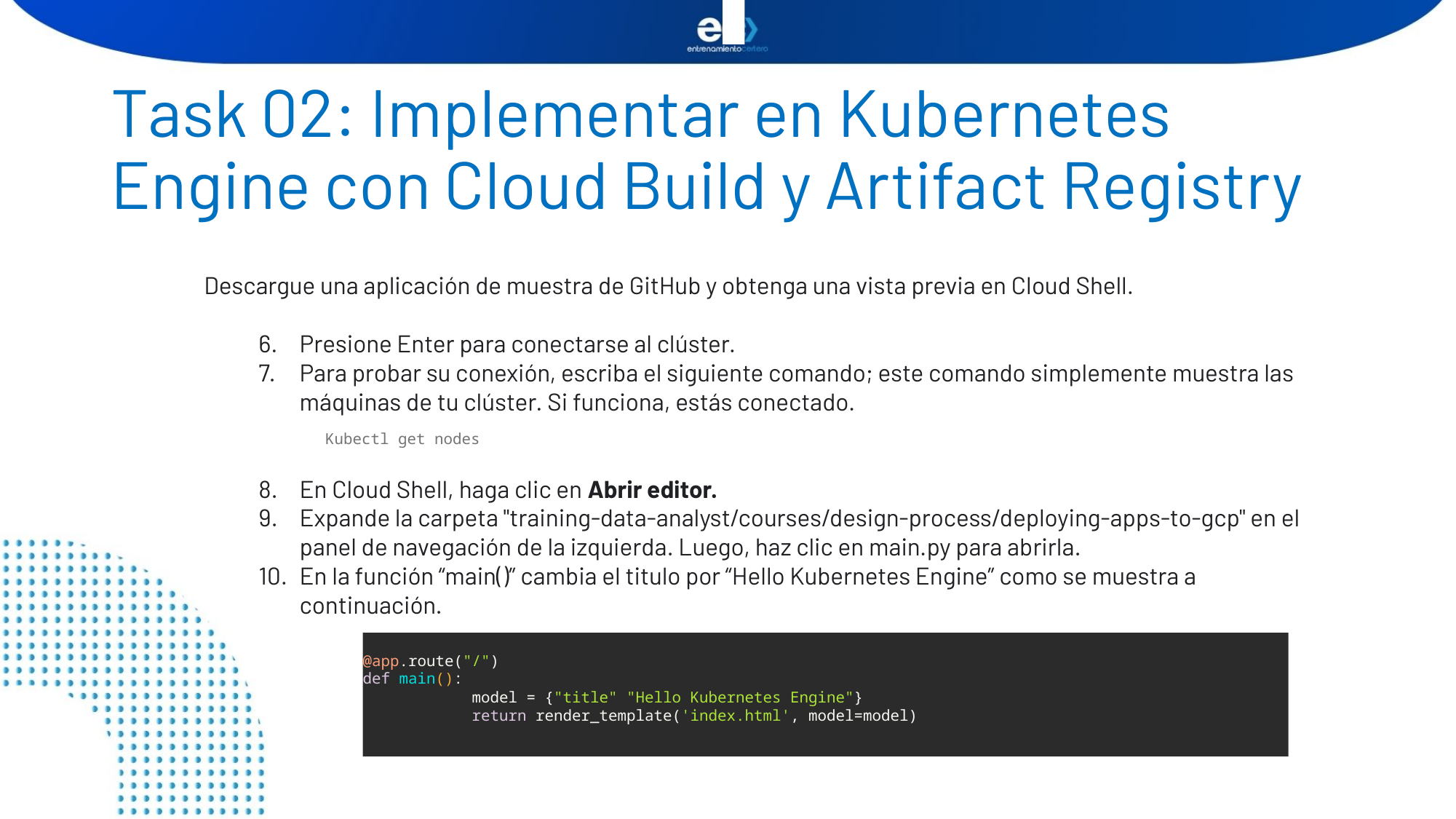

# Task 02: Implementar en Kubernetes Engine con Cloud Build y Artifact Registry
Descargue una aplicación de muestra de GitHub y obtenga una vista previa en Cloud Shell.

Presione Enter para conectarse al clúster.
Para probar su conexión, escriba el siguiente comando; este comando simplemente muestra las máquinas de tu clúster. Si funciona, estás conectado.

En Cloud Shell, haga clic en Abrir editor.
Expande la carpeta "training-data-analyst/courses/design-process/deploying-apps-to-gcp" en el panel de navegación de la izquierda. Luego, haz clic en main.py para abrirla.
En la función “main()” cambia el titulo por “Hello Kubernetes Engine” como se muestra a continuación.

Kubectl get nodes

@app.route("/")
def main():
	model = {"title" "Hello Kubernetes Engine"}
	return render_template('index.html', model=model)